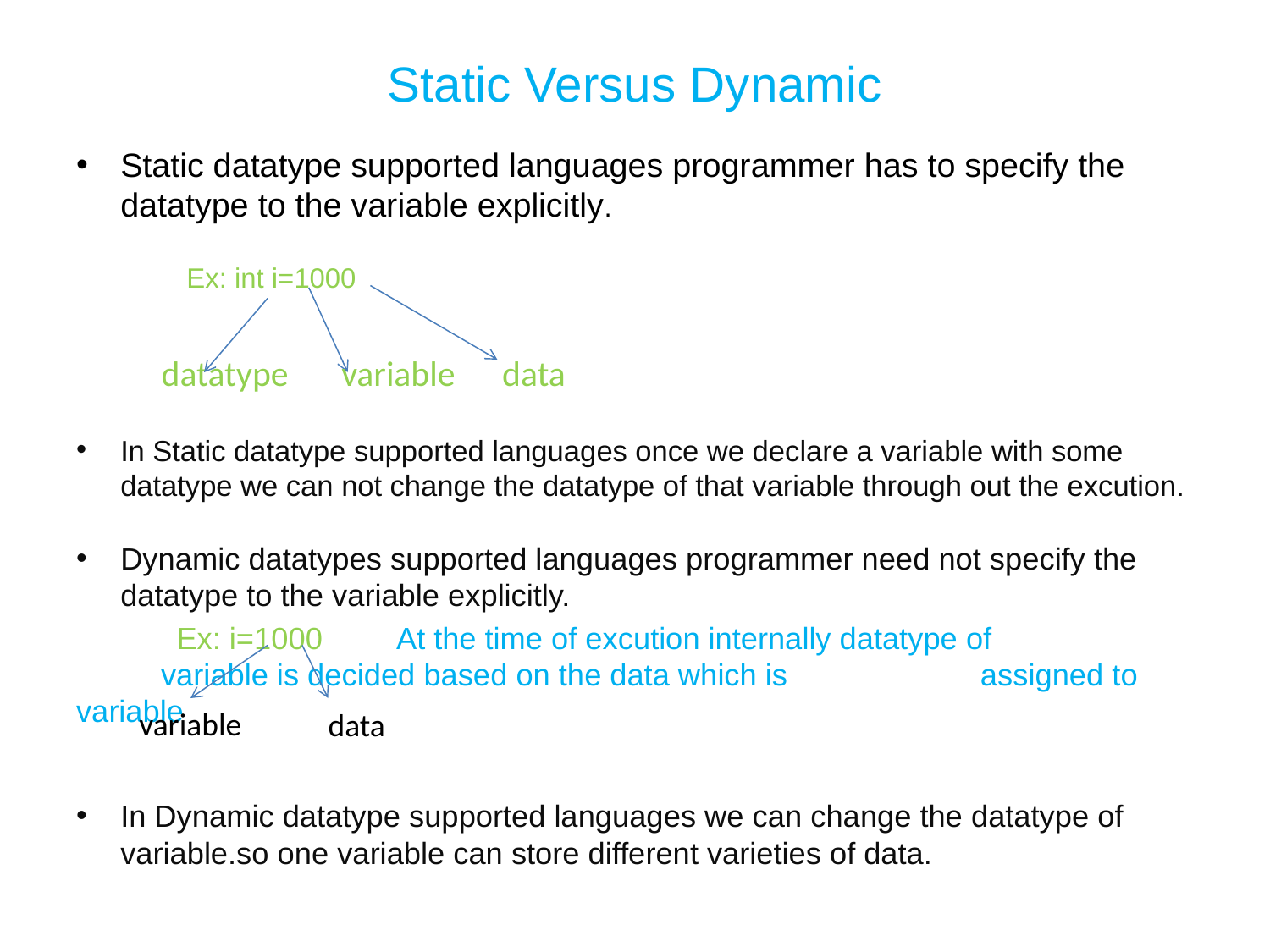

# Static Versus Dynamic
Static datatype supported languages programmer has to specify the datatype to the variable explicitly.

                  Ex: int i=1000

In Static datatype supported languages once we declare a variable with some datatype we can not change the datatype of that variable through out the excution.

Dynamic datatypes supported languages programmer need not specify the datatype to the variable explicitly.
	Ex: i=1000            At the time of excution internally datatype of 		            variable is decided based on the data which is 		            assigned to variable

In Dynamic datatype supported languages we can change the datatype of variable.so one variable can store different varieties of data.
datatype
variable
data

variable
data